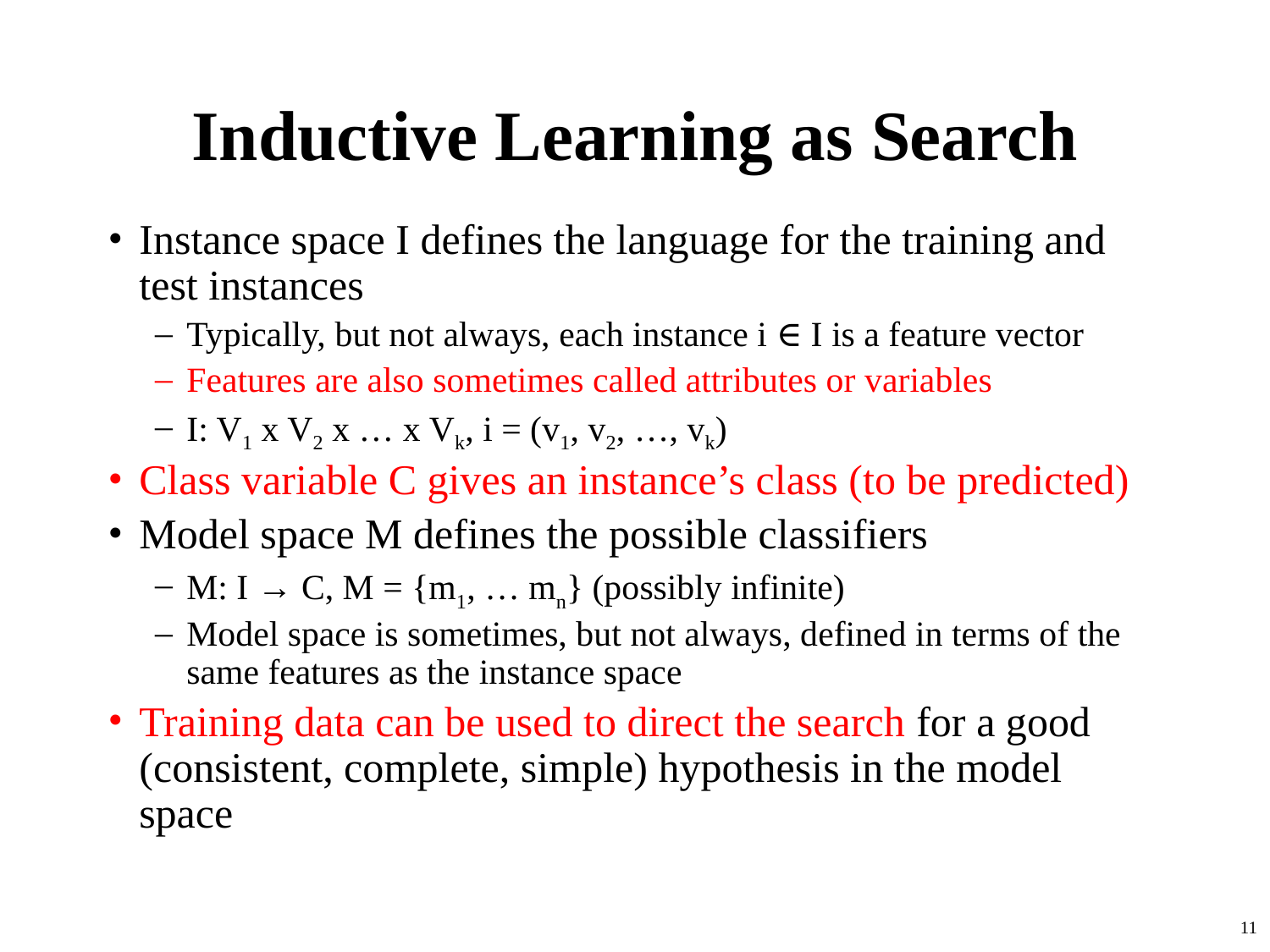

# Inductive Learning as Search
Instance space I defines the language for the training and test instances
Typically, but not always, each instance i ∈ I is a feature vector
Features are also sometimes called attributes or variables
I: V1 x V2 x … x Vk, i = (v1, v2, …, vk)
Class variable C gives an instance’s class (to be predicted)
Model space M defines the possible classifiers
M: I → C, M = {m1, … mn} (possibly infinite)
Model space is sometimes, but not always, defined in terms of the same features as the instance space
Training data can be used to direct the search for a good (consistent, complete, simple) hypothesis in the model space
11